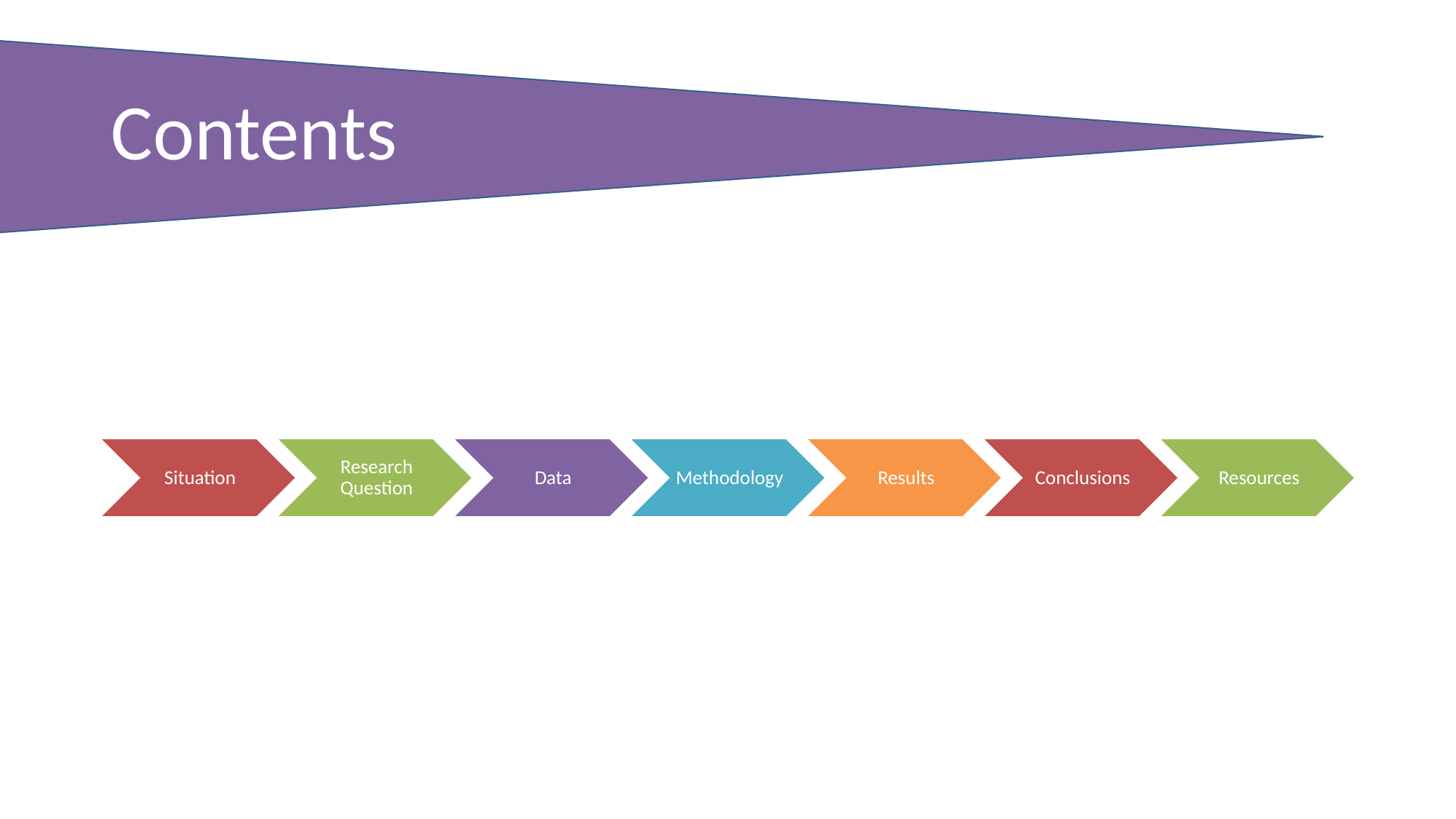

# Contents
Situation
Research Question
Data
Methodology
Results
Conclusions
Resources